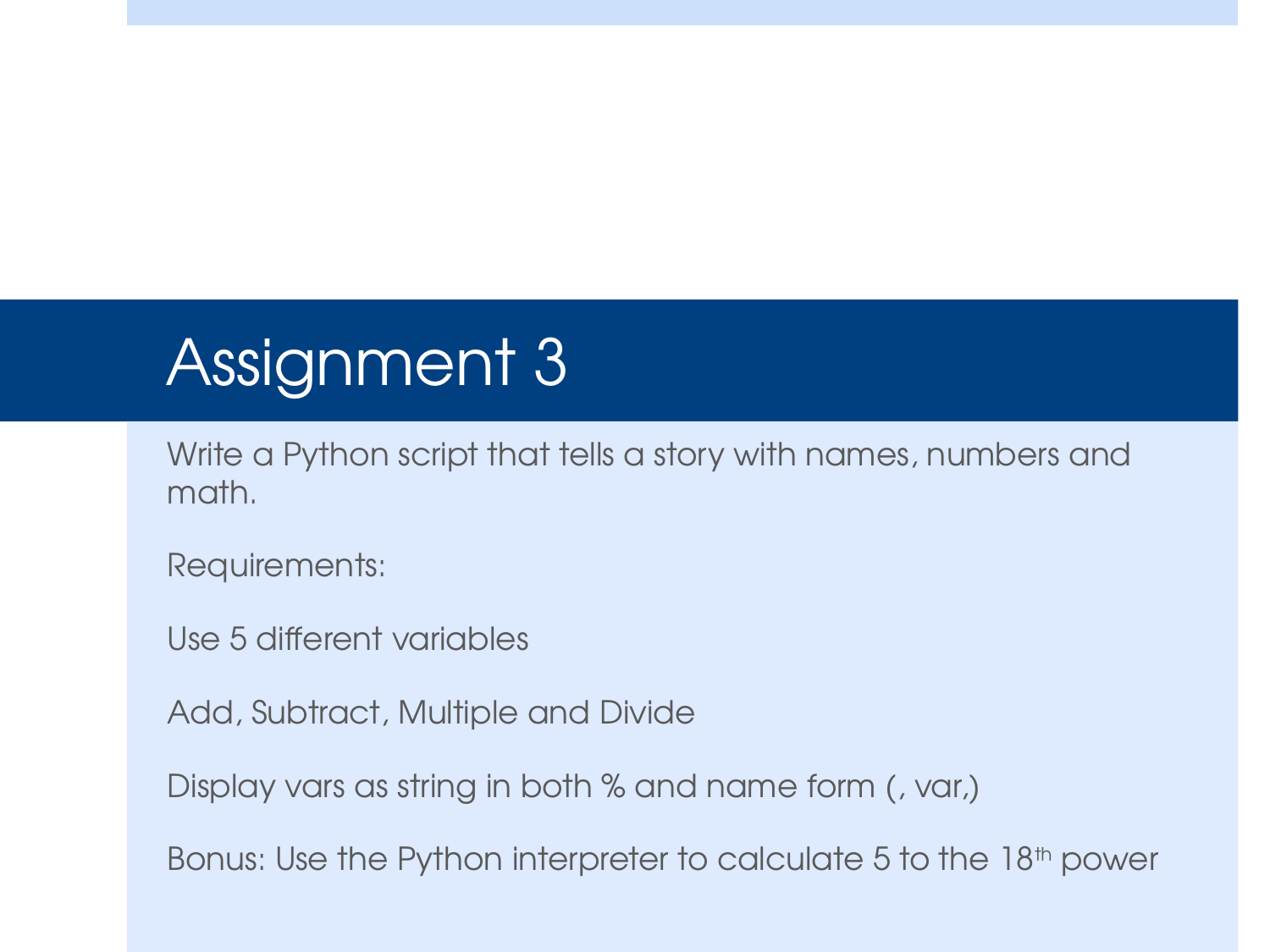

# Assignment 3
Write a Python script that tells a story with names, numbers and math.
Requirements:
Use 5 different variables
Add, Subtract, Multiple and Divide
Display vars as string in both % and name form (, var,)
Bonus: Use the Python interpreter to calculate 5 to the 18th power